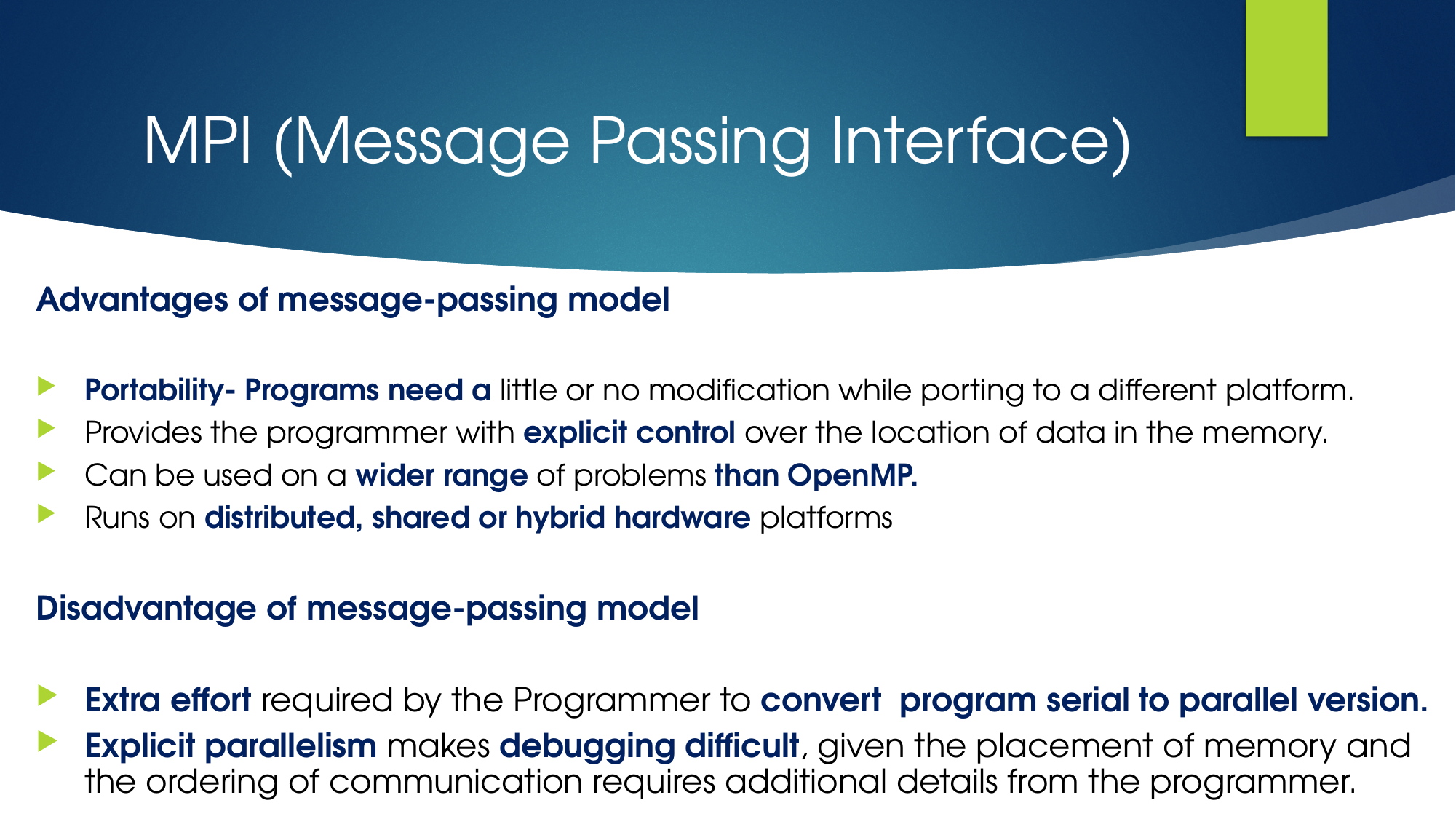

# MPI (Message Passing Interface)

Advantages of message-passing model

Portability- Programs need a little or no modification while porting to a different platform.
Provides the programmer with explicit control over the location of data in the memory.
Can be used on a wider range of problems than OpenMP.
Runs on distributed, shared or hybrid hardware platforms

Disadvantage of message-passing model

Extra effort required by the Programmer to convert  program serial to parallel version.
Explicit parallelism makes debugging difficult, given the placement of memory and the ordering of communication requires additional details from the programmer.